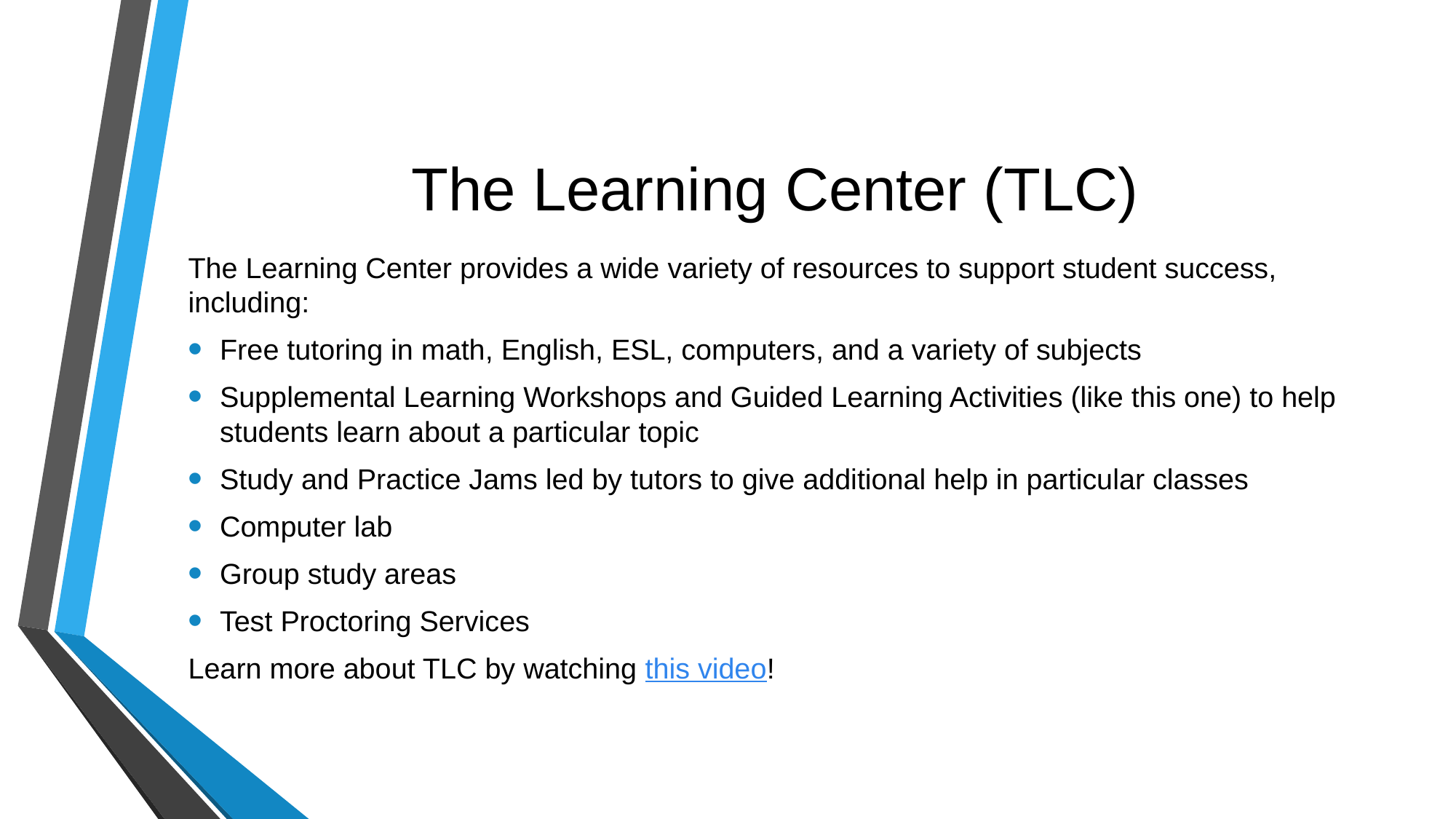

# The Learning Center (TLC)
The Learning Center provides a wide variety of resources to support student success, including:
Free tutoring in math, English, ESL, computers, and a variety of subjects
Supplemental Learning Workshops and Guided Learning Activities (like this one) to help students learn about a particular topic
Study and Practice Jams led by tutors to give additional help in particular classes
Computer lab
Group study areas
Test Proctoring Services
Learn more about TLC by watching this video!